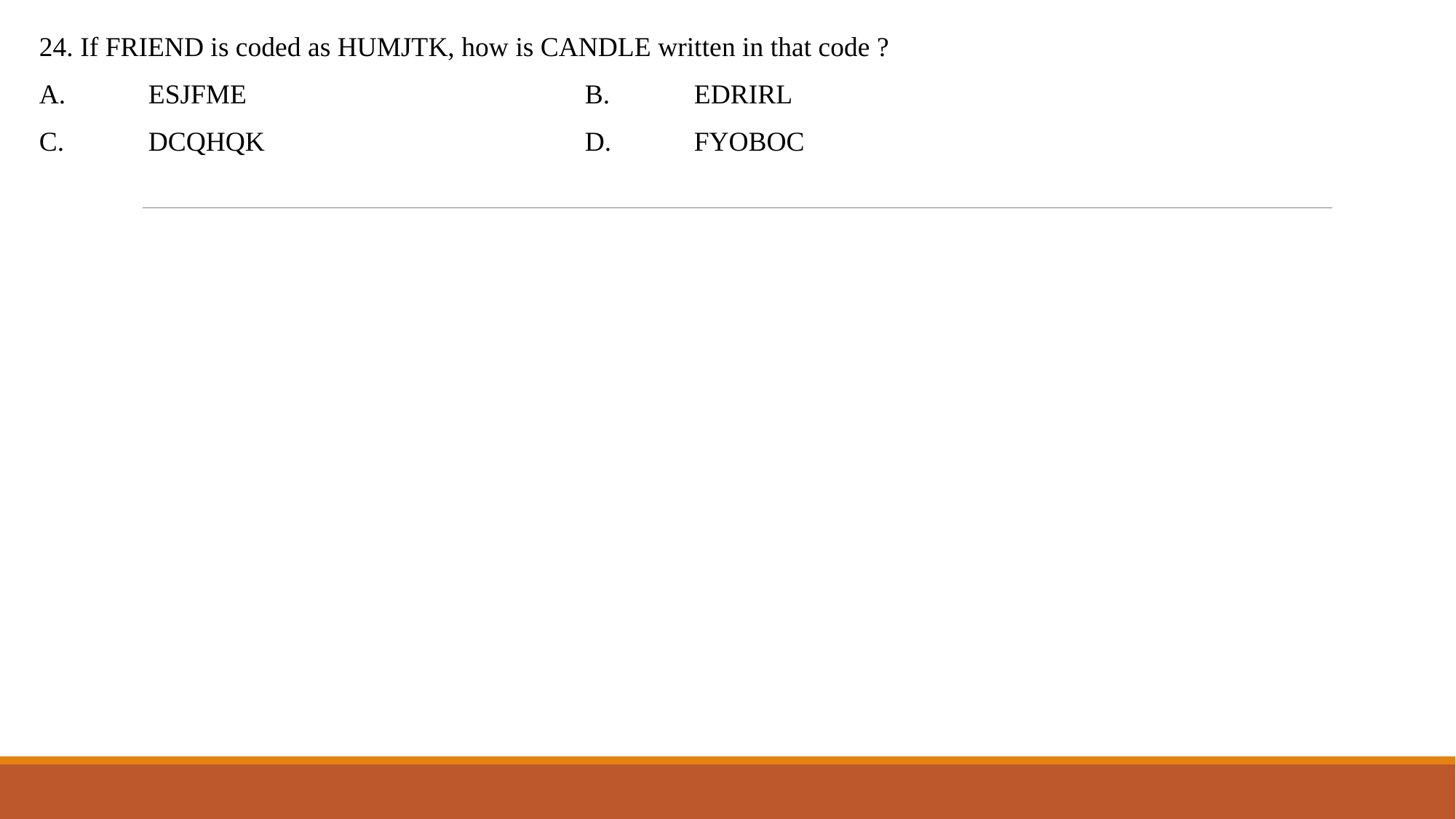

24. If FRIEND is coded as HUMJTK, how is CANDLE written in that code ?
A.	ESJFME				B.	EDRIRL
C.	DCQHQK			D.	FYOBOC